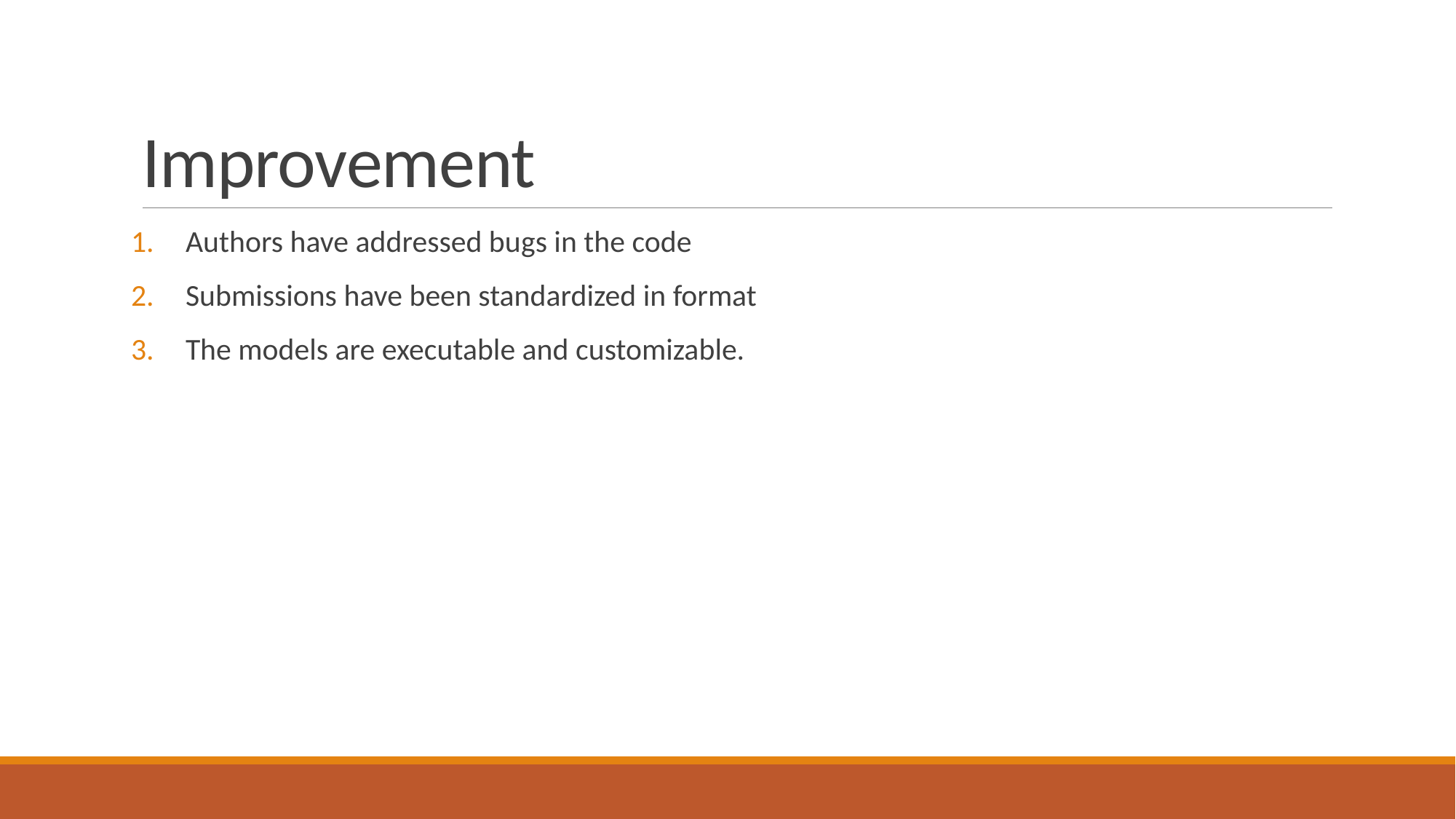

# Improvement
Authors have addressed bugs in the code
Submissions have been standardized in format
The models are executable and customizable.